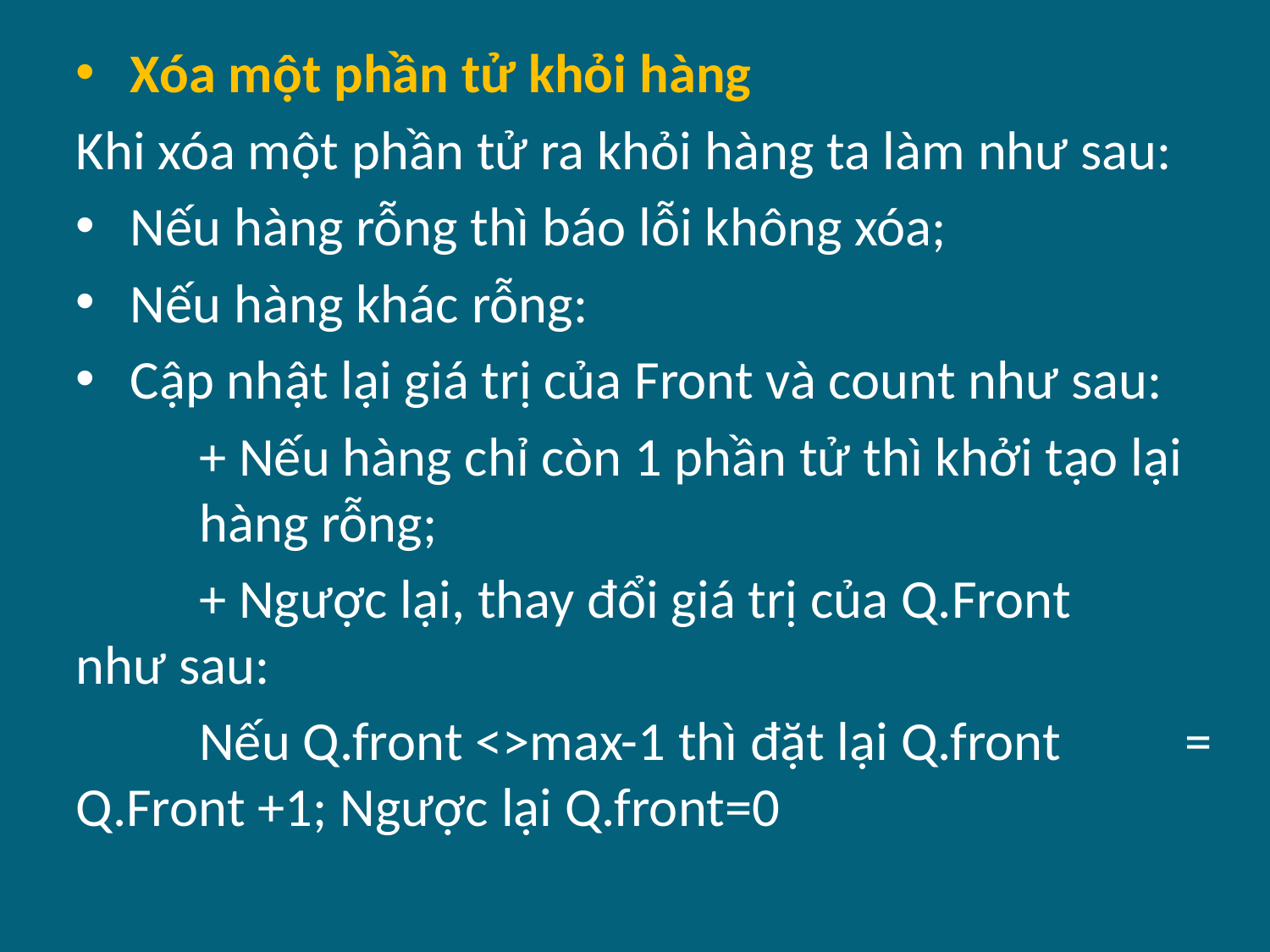

# Xóa một phần tử khỏi hàng
Khi xóa một phần tử ra khỏi hàng ta làm như sau:
Nếu hàng rỗng thì báo lỗi không xóa;
Nếu hàng khác rỗng:
Cập nhật lại giá trị của Front và count như sau:
	+ Nếu hàng chỉ còn 1 phần tử thì khởi tạo lại 	hàng rỗng;
	+ Ngược lại, thay đổi giá trị của Q.Front 		như sau:
      		Nếu Q.front <>max-1 thì đặt lại Q.front 			= Q.Front +1; Ngược lại Q.front=0